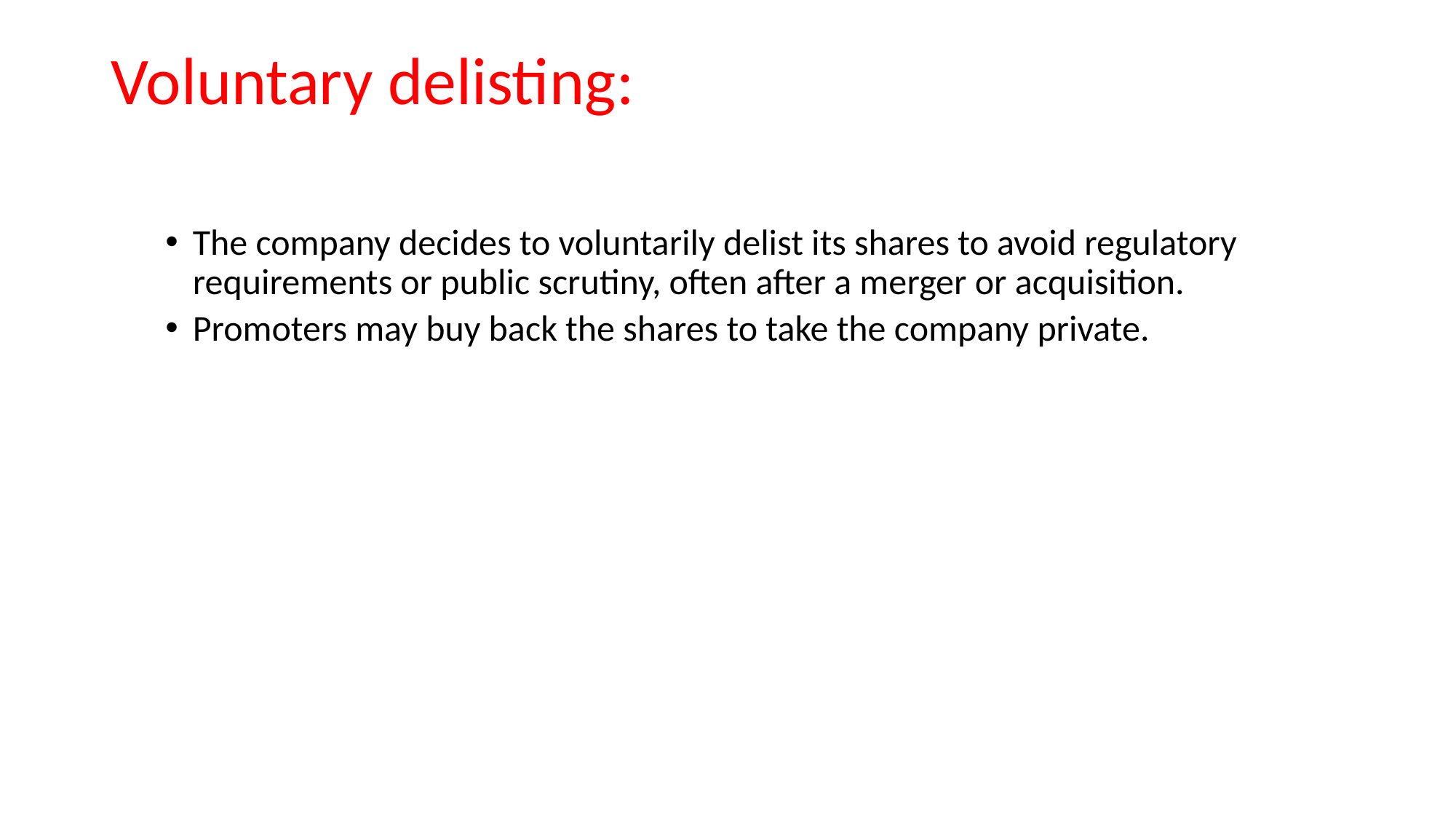

# Voluntary delisting:
The company decides to voluntarily delist its shares to avoid regulatory requirements or public scrutiny, often after a merger or acquisition.
Promoters may buy back the shares to take the company private.